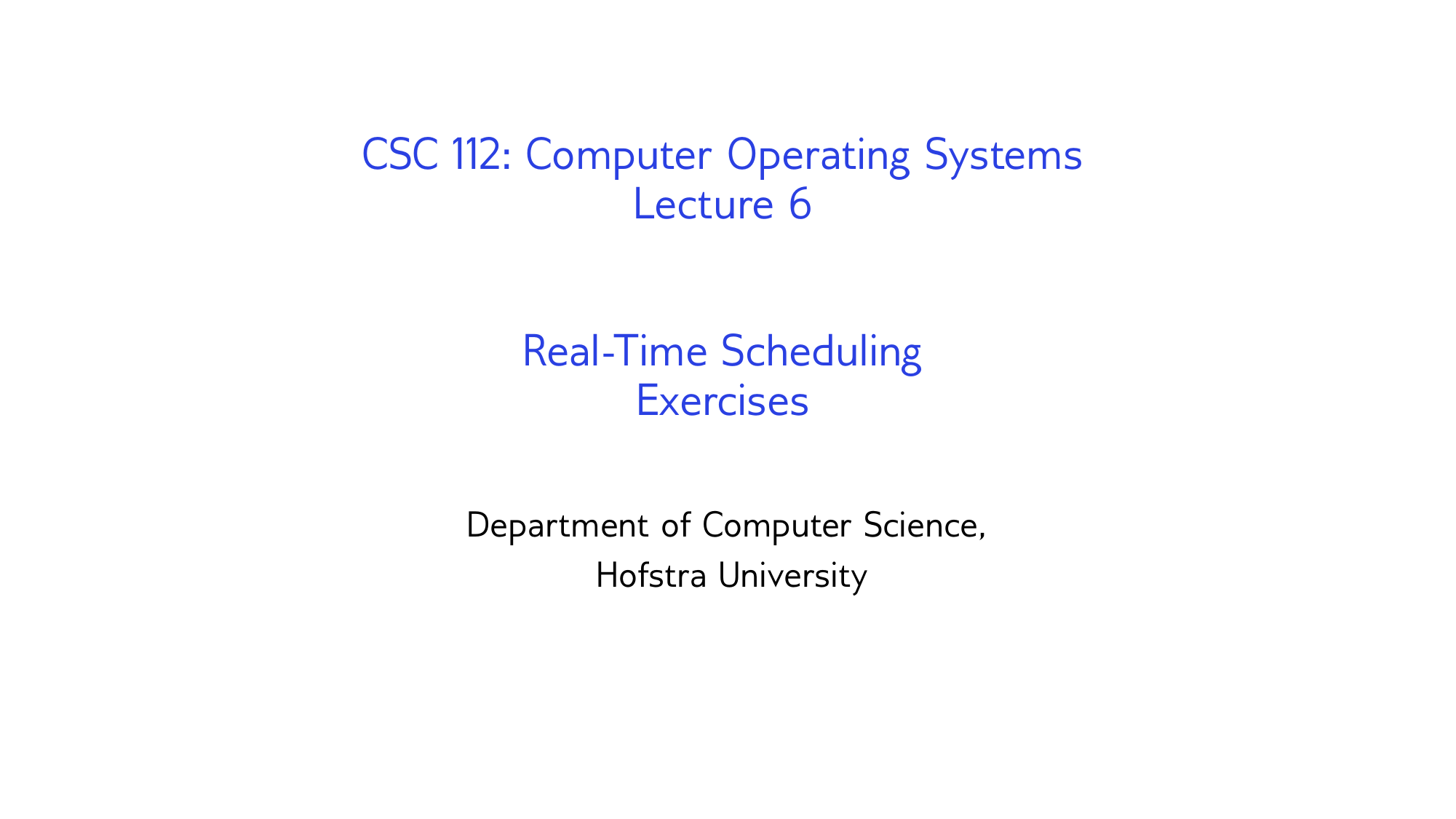

# CSC 112: Computer Operating Systems Lecture 6 Real-Time Scheduling Exercises
Department of Computer Science,
Hofstra University